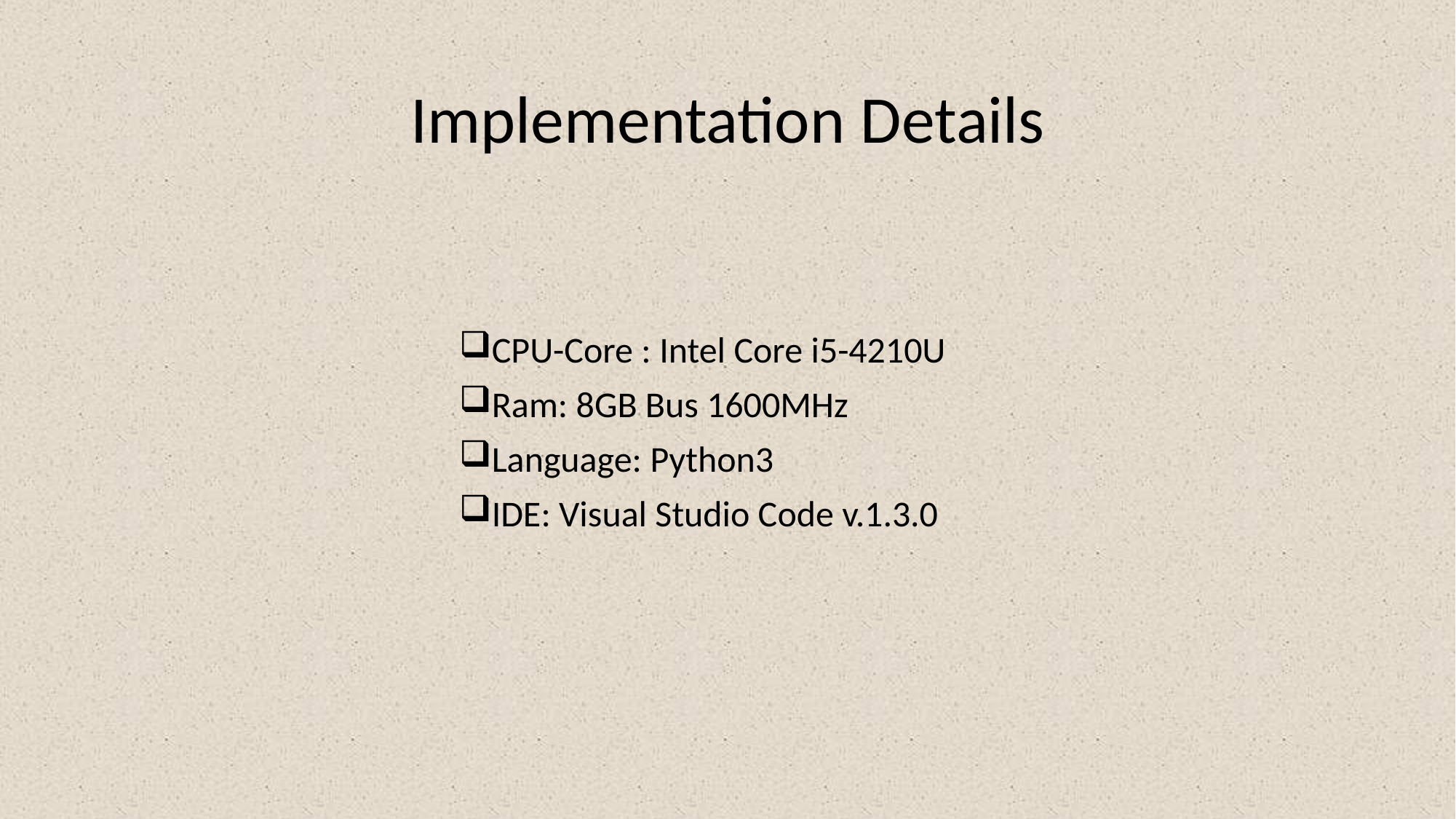

# Implementation Details
CPU-Core : Intel Core i5-4210U
Ram: 8GB Bus 1600MHz
Language: Python3
IDE: Visual Studio Code v.1.3.0